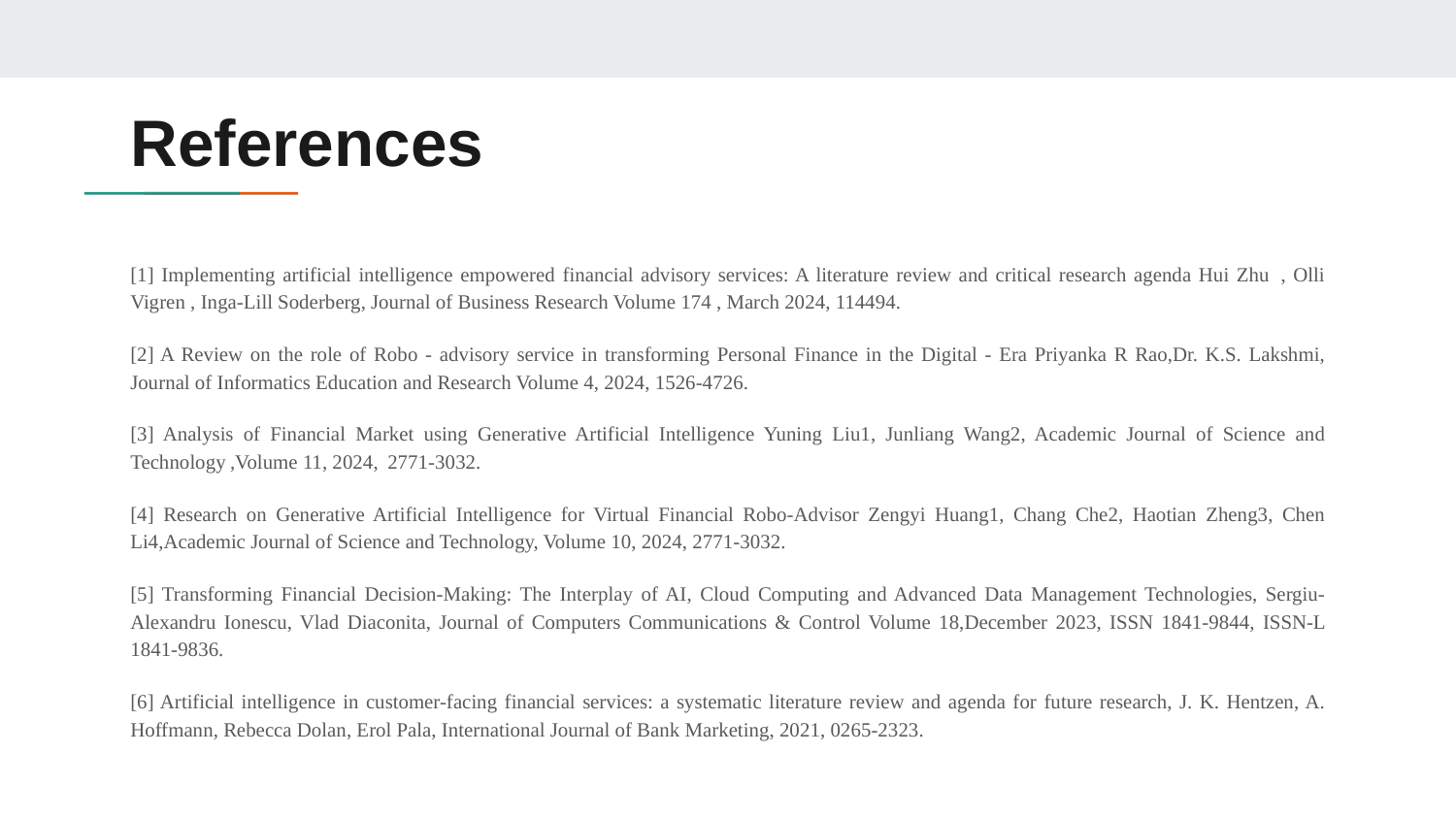

# References
[1] Implementing artificial intelligence empowered financial advisory services: A literature review and critical research agenda Hui Zhu  , Olli Vigren , Inga-Lill Soderberg, Journal of Business Research Volume 174 , March 2024, 114494.
[2] A Review on the role of Robo - advisory service in transforming Personal Finance in the Digital - Era Priyanka R Rao,Dr. K.S. Lakshmi, Journal of Informatics Education and Research Volume 4, 2024, 1526-4726.
[3] Analysis of Financial Market using Generative Artificial Intelligence Yuning Liu1, Junliang Wang2, Academic Journal of Science and Technology ,Volume 11, 2024,  2771-3032.
[4] Research on Generative Artificial Intelligence for Virtual Financial Robo‐Advisor Zengyi Huang1, Chang Che2, Haotian Zheng3, Chen Li4,Academic Journal of Science and Technology, Volume 10, 2024, 2771-3032.
[5] Transforming Financial Decision-Making: The Interplay of AI, Cloud Computing and Advanced Data Management Technologies, Sergiu-Alexandru Ionescu, Vlad Diaconita, Journal of Computers Communications & Control Volume 18,December 2023, ISSN 1841-9844, ISSN-L 1841-9836.
[6] Artificial intelligence in customer-facing financial services: a systematic literature review and agenda for future research, J. K. Hentzen, A. Hoffmann, Rebecca Dolan, Erol Pala, International Journal of Bank Marketing, 2021, 0265-2323.